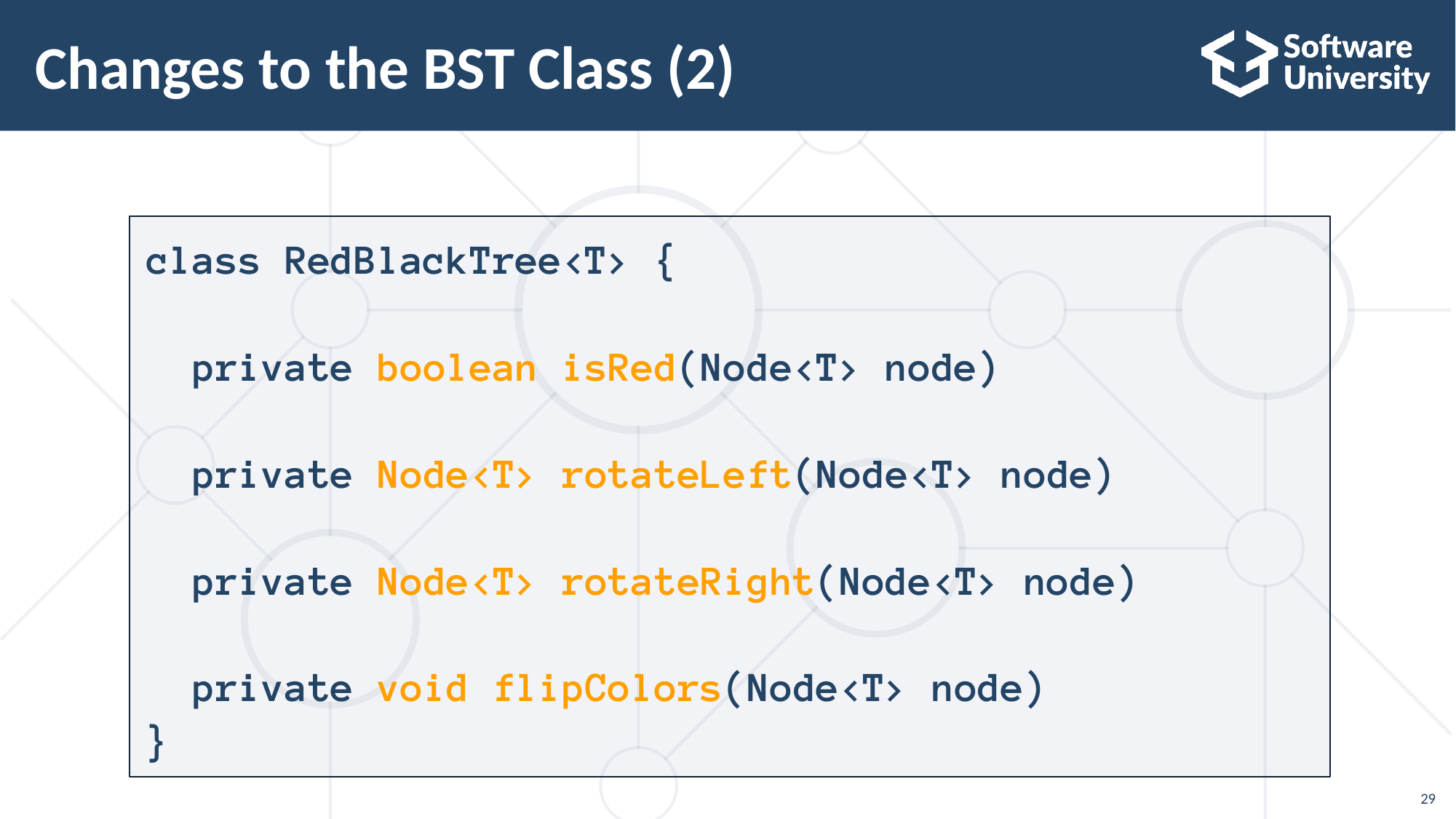

29
# Changes to the BST Class (2)
class RedBlackTree<T> {

  private boolean isRed(Node<T> node)

  private Node<T> rotateLeft(Node<T> node)

  private Node<T> rotateRight(Node<T> node)

  private void flipColors(Node<T> node)
}